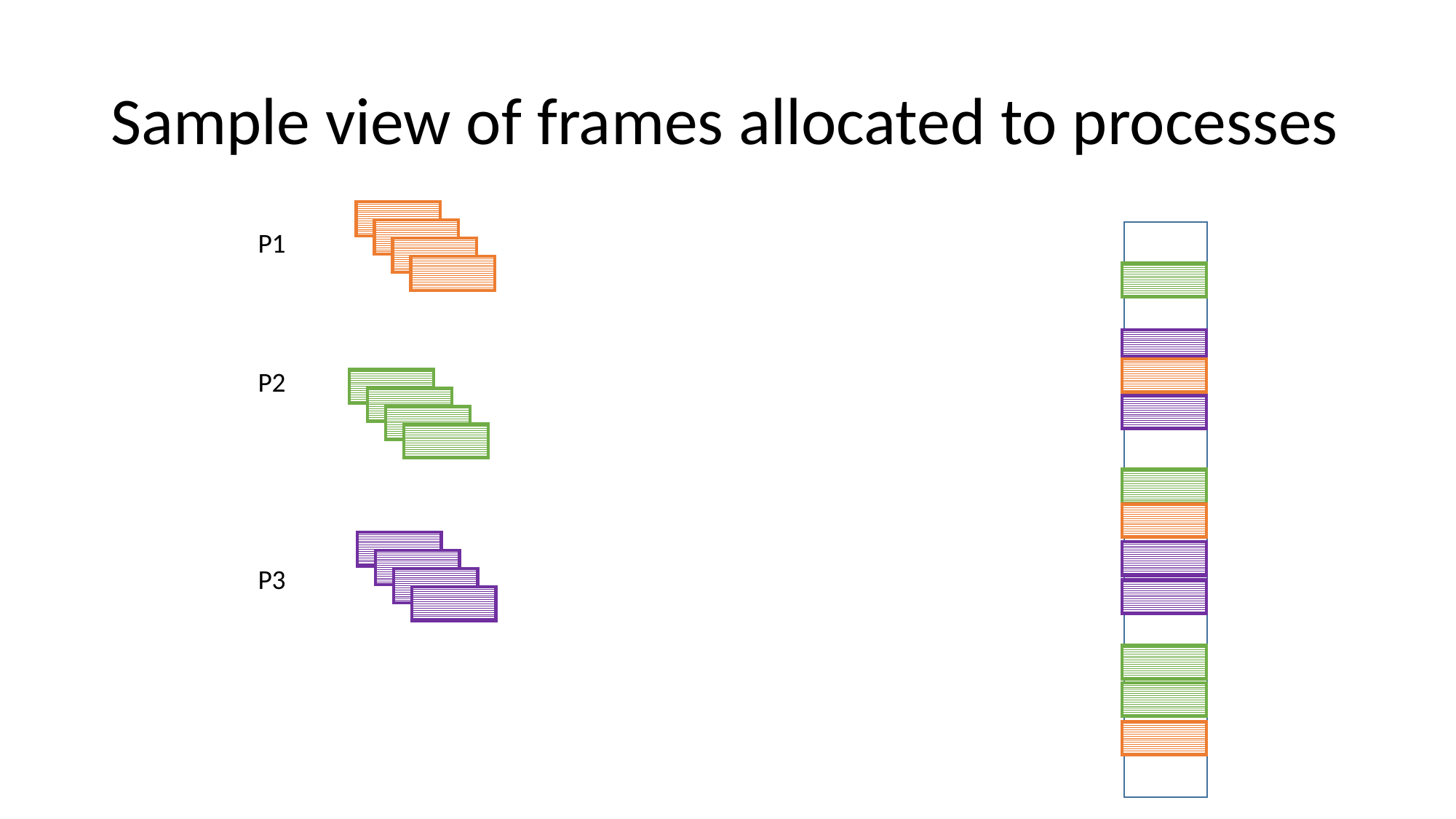

# Sample view of frames allocated to processes

P1

P2

P3